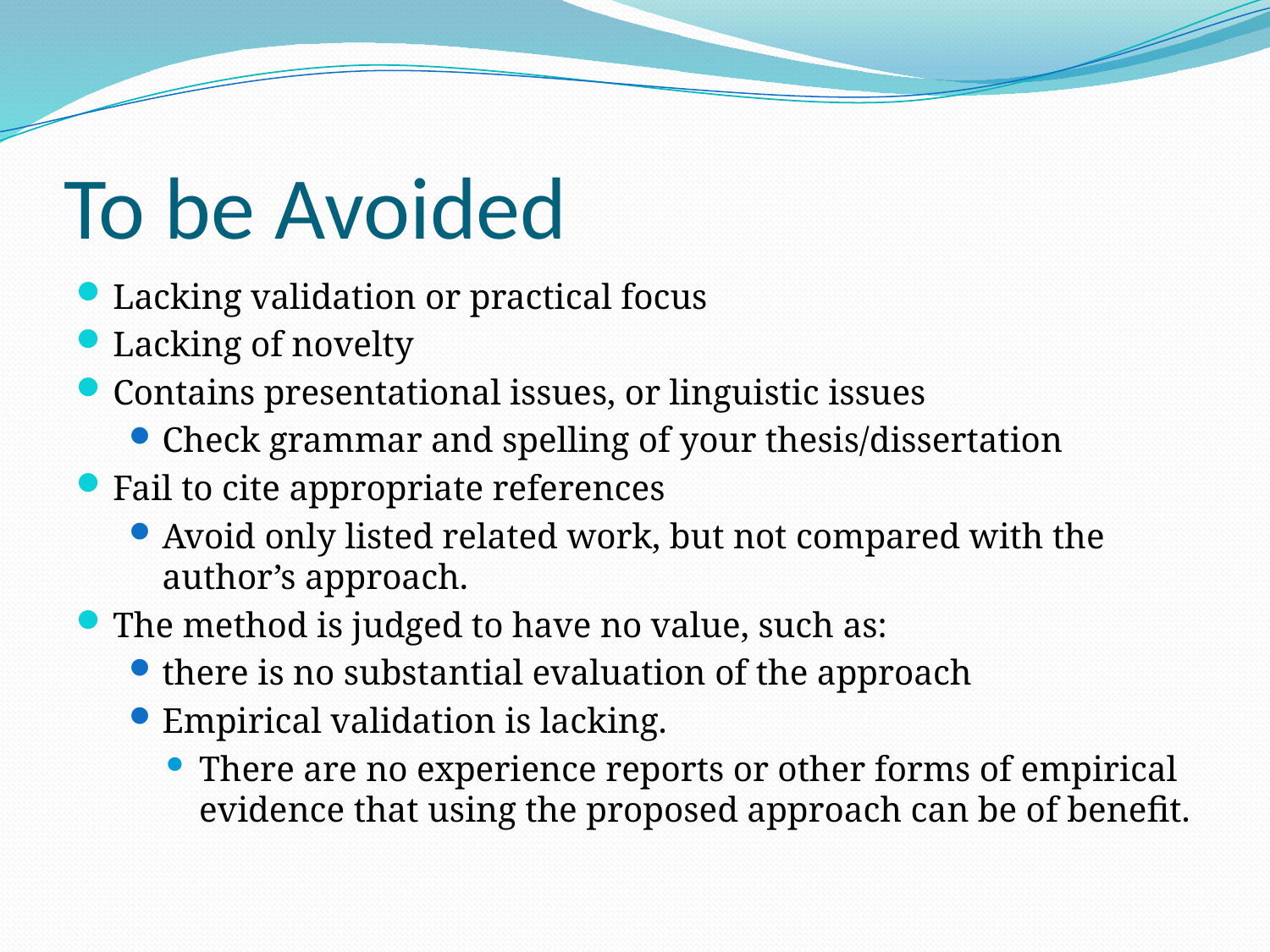

# To be Avoided
Lacking validation or practical focus
Lacking of novelty
Contains presentational issues, or linguistic issues
Check grammar and spelling of your thesis/dissertation
Fail to cite appropriate references
Avoid only listed related work, but not compared with the author’s approach.
The method is judged to have no value, such as:
there is no substantial evaluation of the approach
Empirical validation is lacking.
There are no experience reports or other forms of empirical evidence that using the proposed approach can be of benefit.